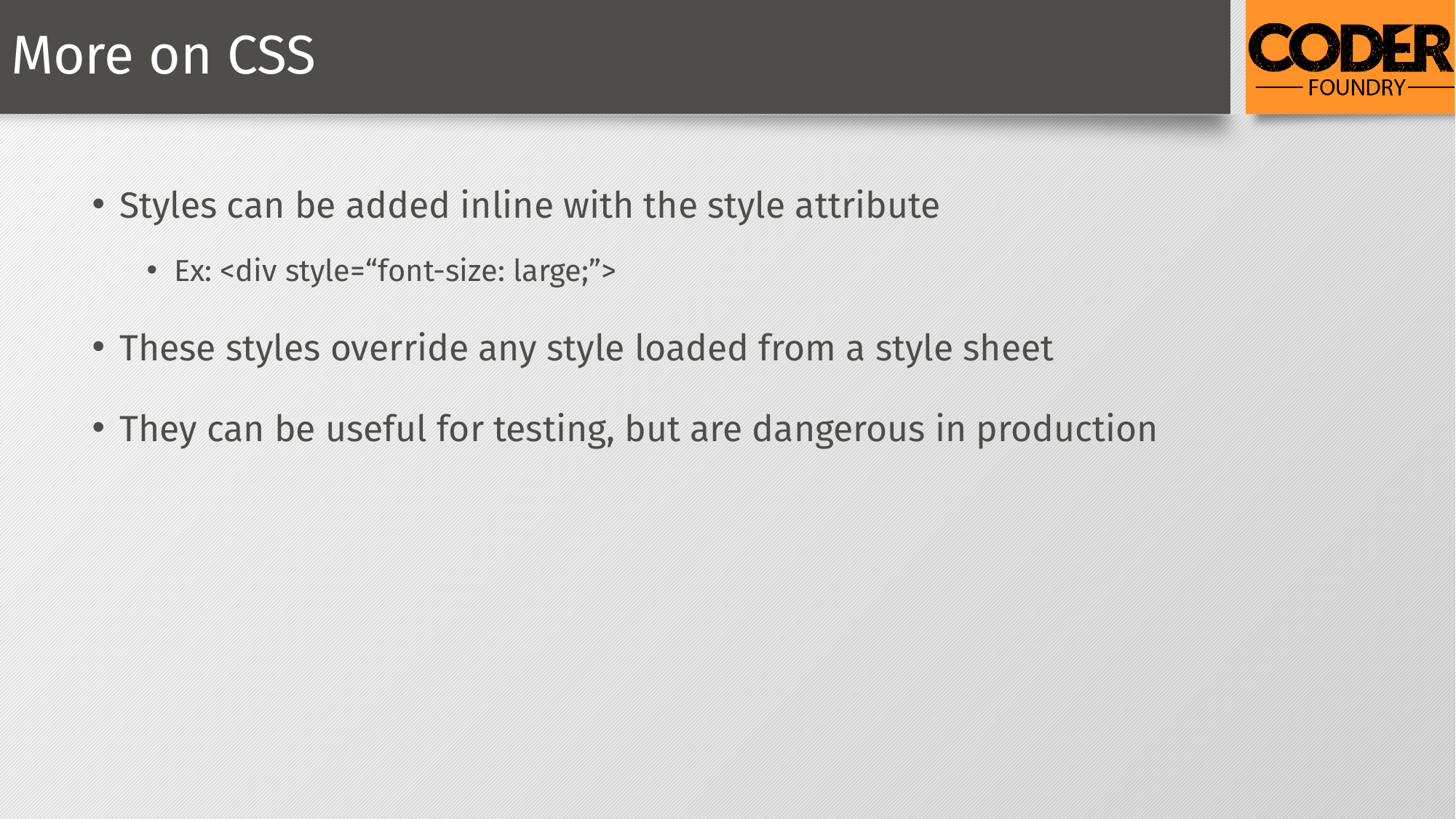

# More on CSS
Styles can be added inline with the style attribute
Ex: <div style=“font-size: large;”>
These styles override any style loaded from a style sheet
They can be useful for testing, but are dangerous in production